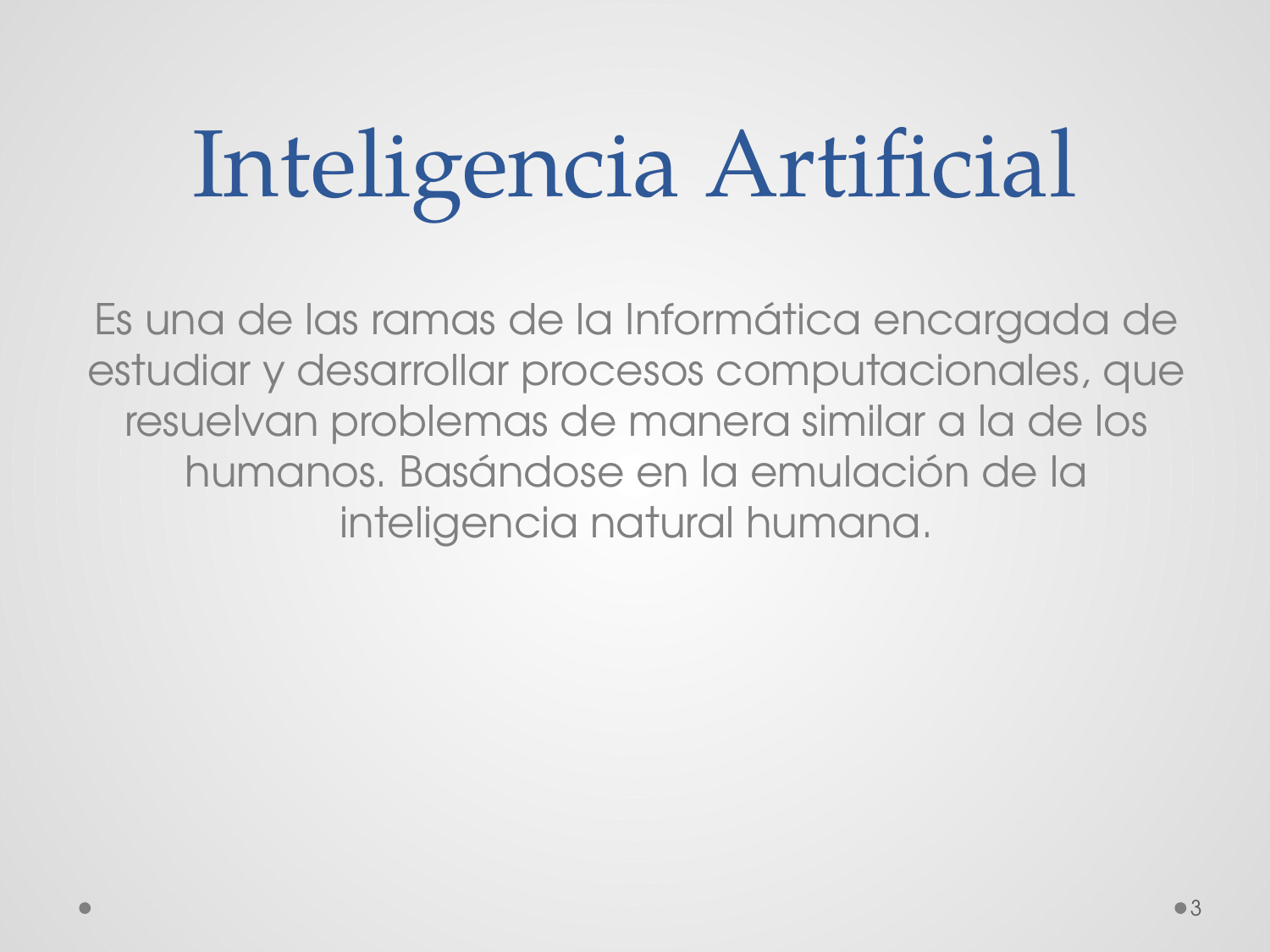

# Inteligencia Artificial
Es una de las ramas de la Informática encargada de estudiar y desarrollar procesos computacionales, que resuelvan problemas de manera similar a la de los humanos. Basándose en la emulación de la inteligencia natural humana.
3